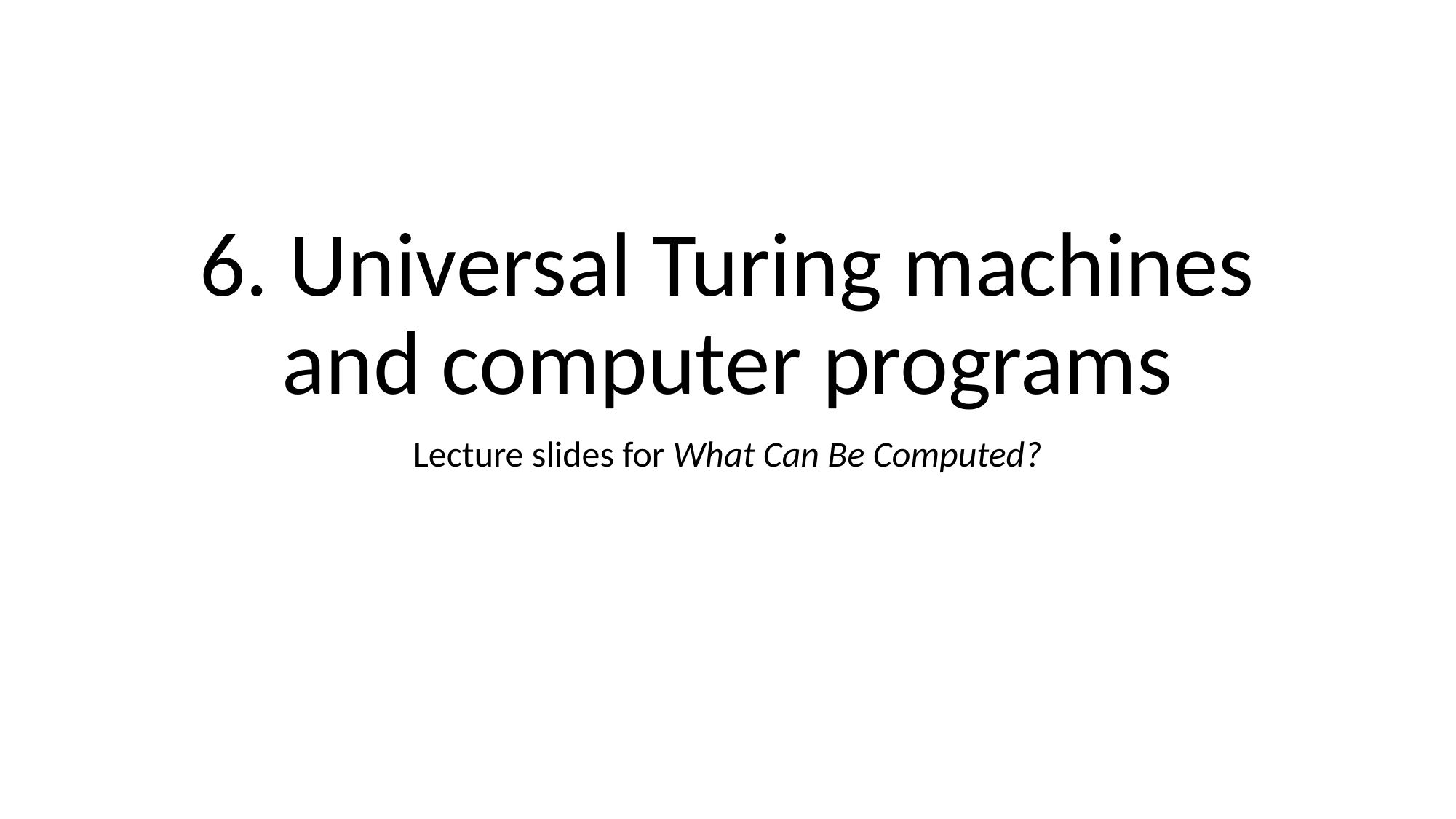

# 6. Universal Turing machines and computer programs
Lecture slides for What Can Be Computed?